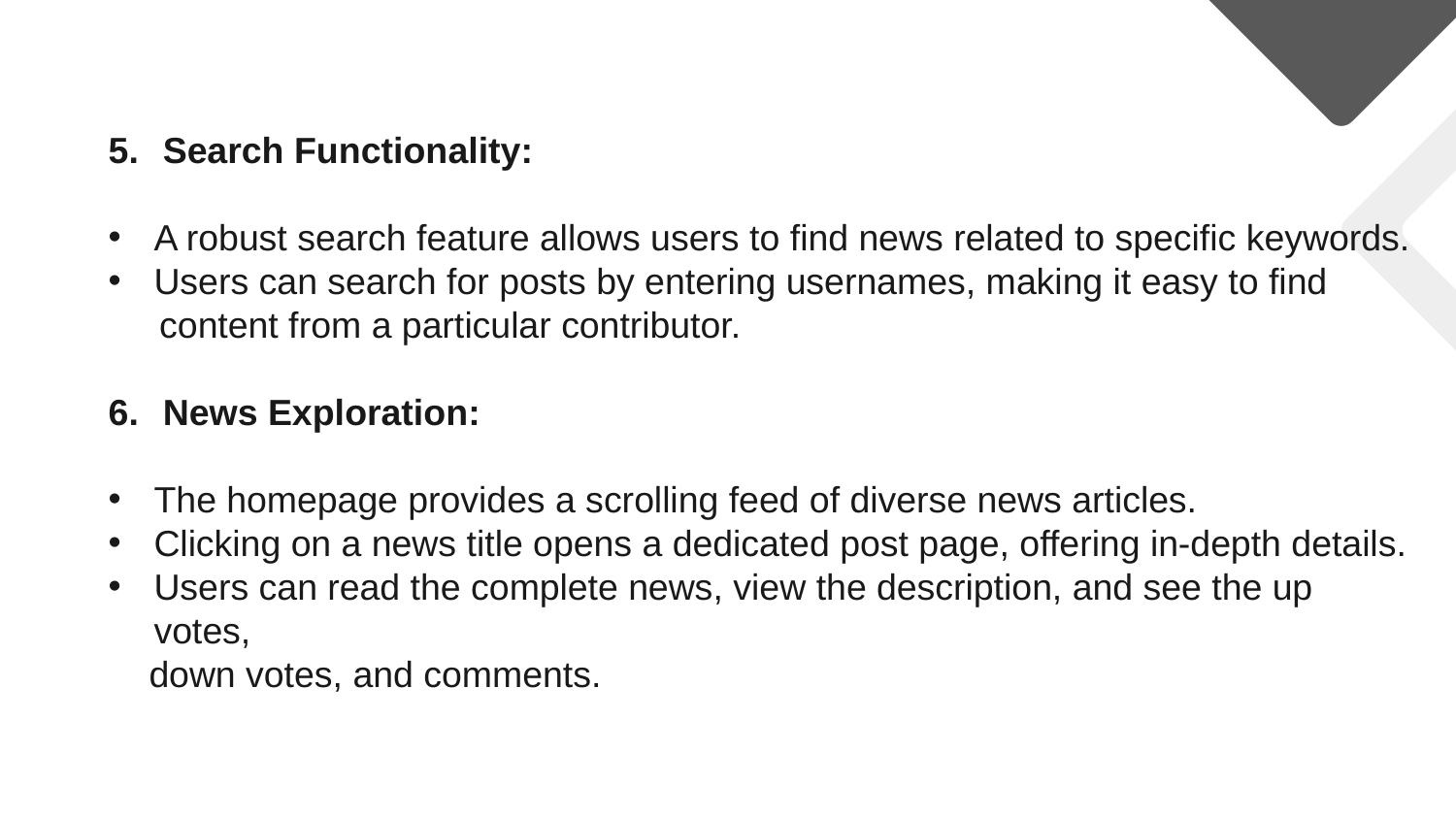

Search Functionality:

A robust search feature allows users to find news related to specific keywords.
Users can search for posts by entering usernames, making it easy to find
     content from a particular contributor.

News Exploration:

The homepage provides a scrolling feed of diverse news articles.
Clicking on a news title opens a dedicated post page, offering in-depth details.
Users can read the complete news, view the description, and see the up votes,
    down votes, and comments.